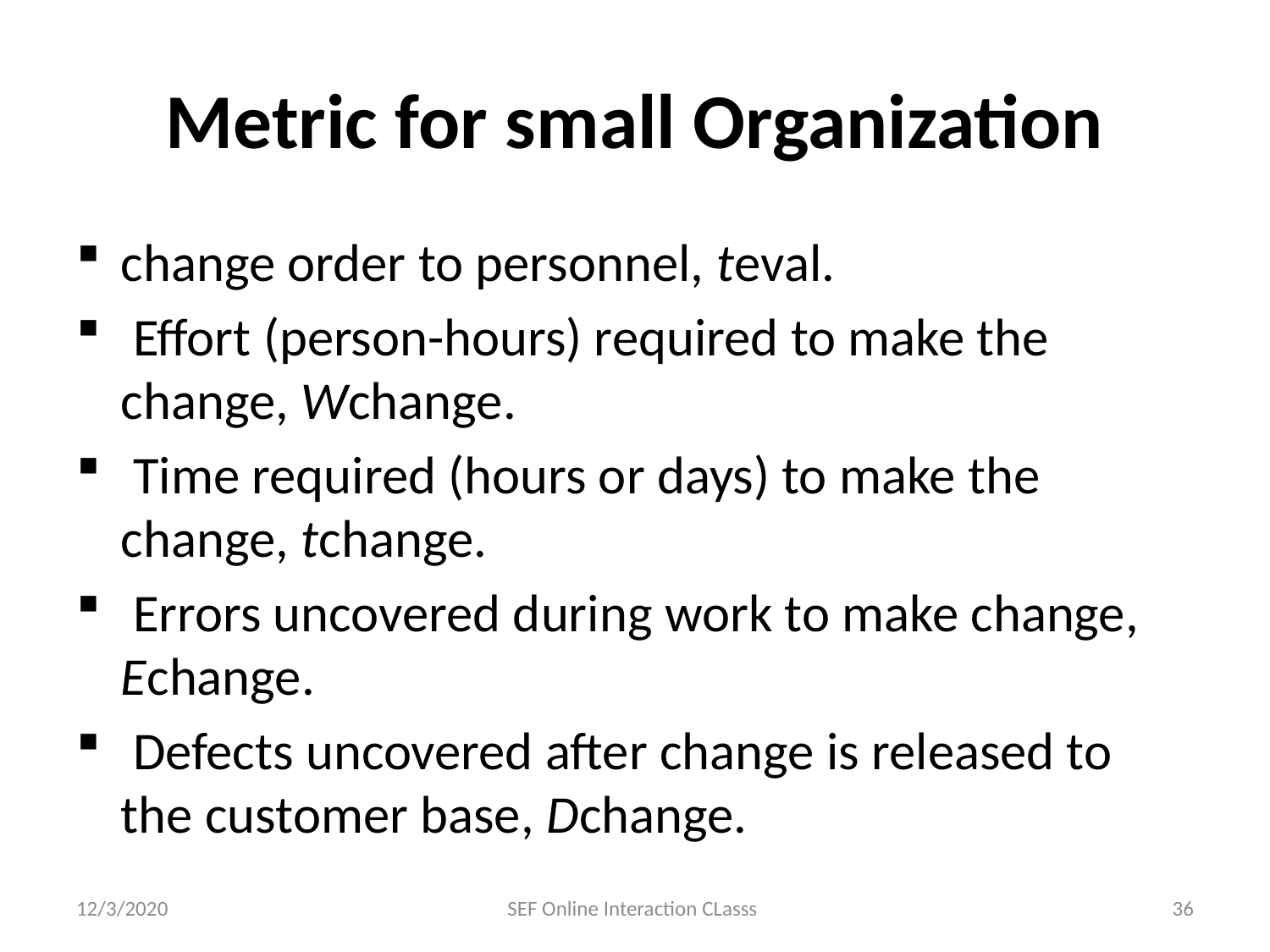

# Metric for small Organization
change order to personnel, teval.
 Effort (person-hours) required to make the change, Wchange.
 Time required (hours or days) to make the change, tchange.
 Errors uncovered during work to make change, Echange.
 Defects uncovered after change is released to the customer base, Dchange.

12/3/2020
SEF Online Interaction CLasss
36